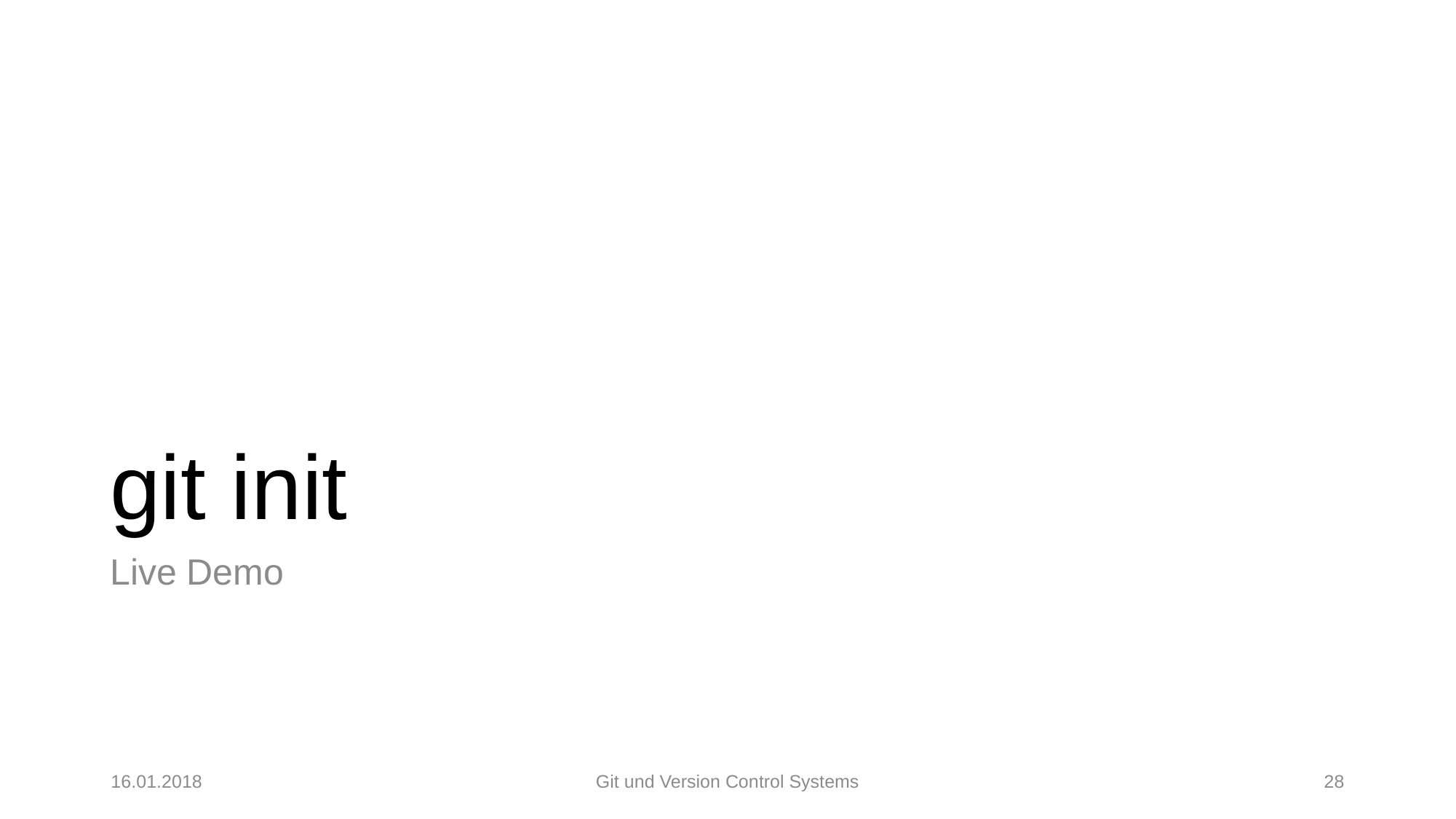

# git init
Live Demo
16.01.2018
Git und Version Control Systems
28